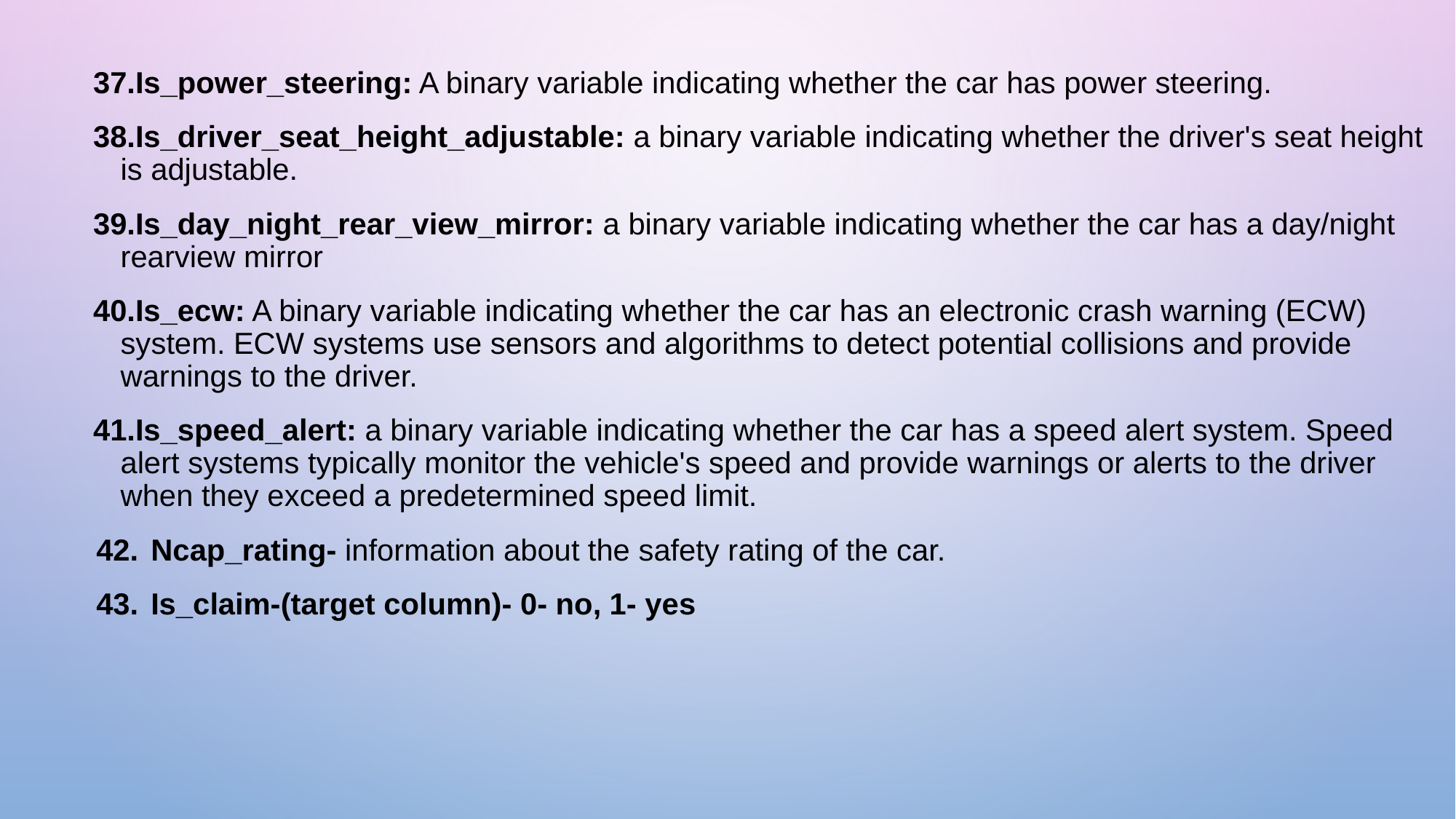

Is_power_steering: A binary variable indicating whether the car has power steering.
Is_driver_seat_height_adjustable: a binary variable indicating whether the driver's seat height is adjustable.
Is_day_night_rear_view_mirror: a binary variable indicating whether the car has a day/night rearview mirror
Is_ecw: A binary variable indicating whether the car has an electronic crash warning (ECW) system. ECW systems use sensors and algorithms to detect potential collisions and provide warnings to the driver.
Is_speed_alert: a binary variable indicating whether the car has a speed alert system. Speed alert systems typically monitor the vehicle's speed and provide warnings or alerts to the driver when they exceed a predetermined speed limit.
Ncap_rating- information about the safety rating of the car.
Is_claim-(target column)- 0- no, 1- yes